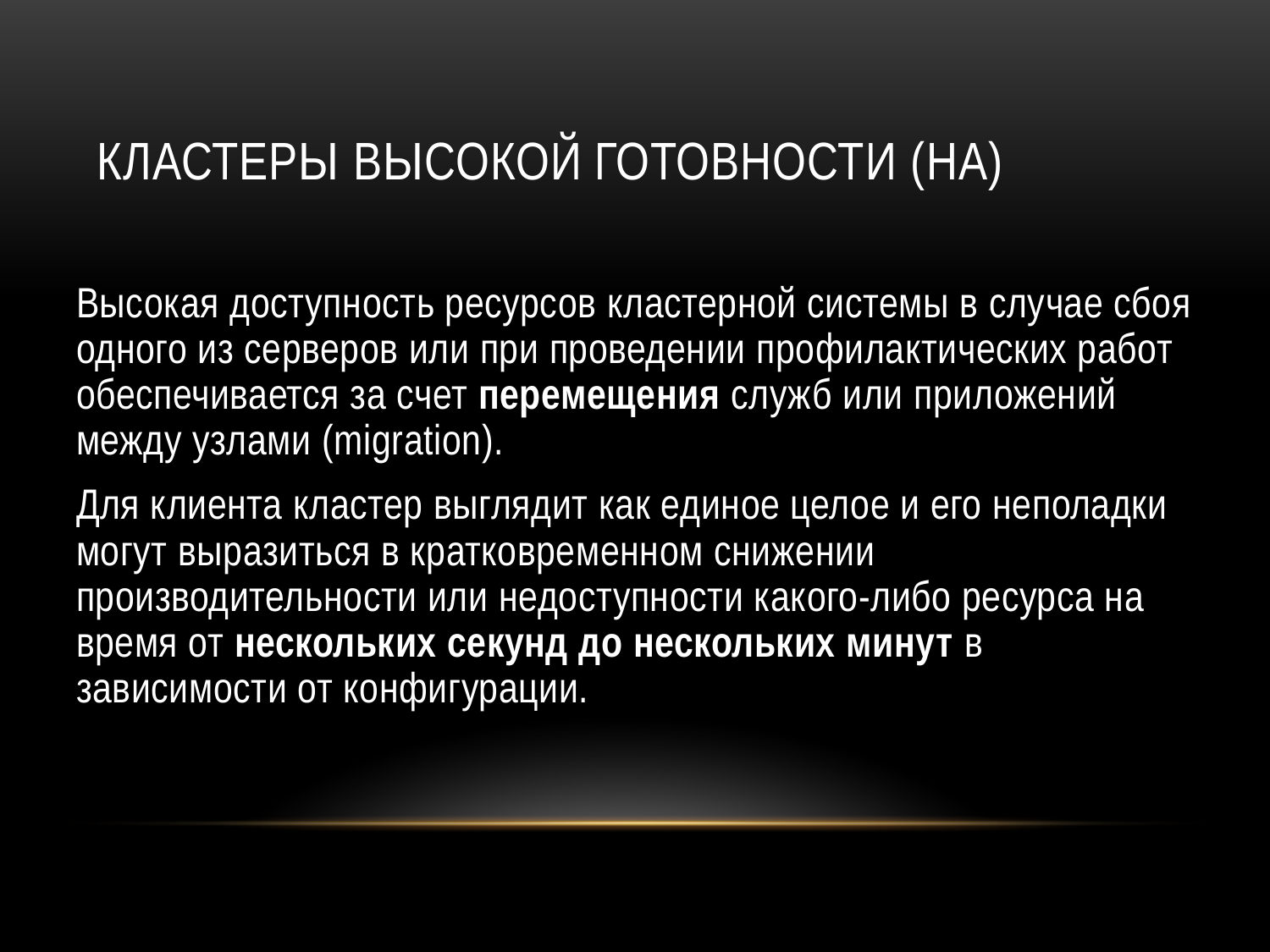

# Кластеры высокой готовности (HA)
Высокая доступность ресурсов кластерной системы в случае сбоя одного из серверов или при проведении профилактических работ обеспечивается за счет перемещения служб или приложений между узлами (migration).
Для клиента кластер выглядит как единое целое и его неполадки могут выразиться в кратковременном снижении производительности или недоступности какого-либо ресурса на время от нескольких секунд до нескольких минут в зависимости от конфигурации.